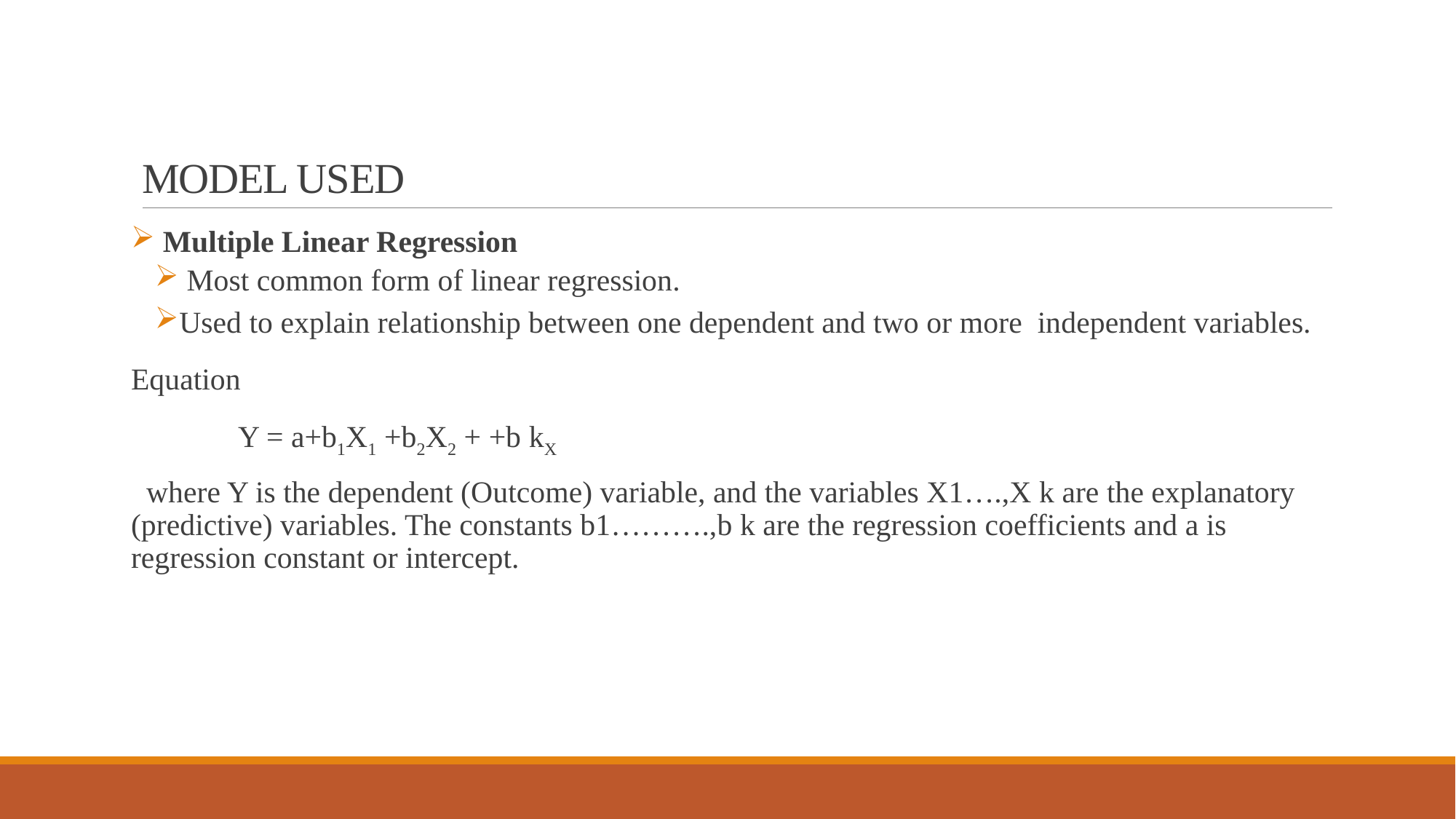

# MODEL USED
 Multiple Linear Regression
 Most common form of linear regression.
Used to explain relationship between one dependent and two or more  independent variables.
Equation
              Y = a+b1X1 +b2X2 + +b kX
  where Y is the dependent (Outcome) variable, and the variables X1….,X k are the explanatory (predictive) variables. The constants b1……….,b k are the regression coefficients and a is regression constant or intercept.